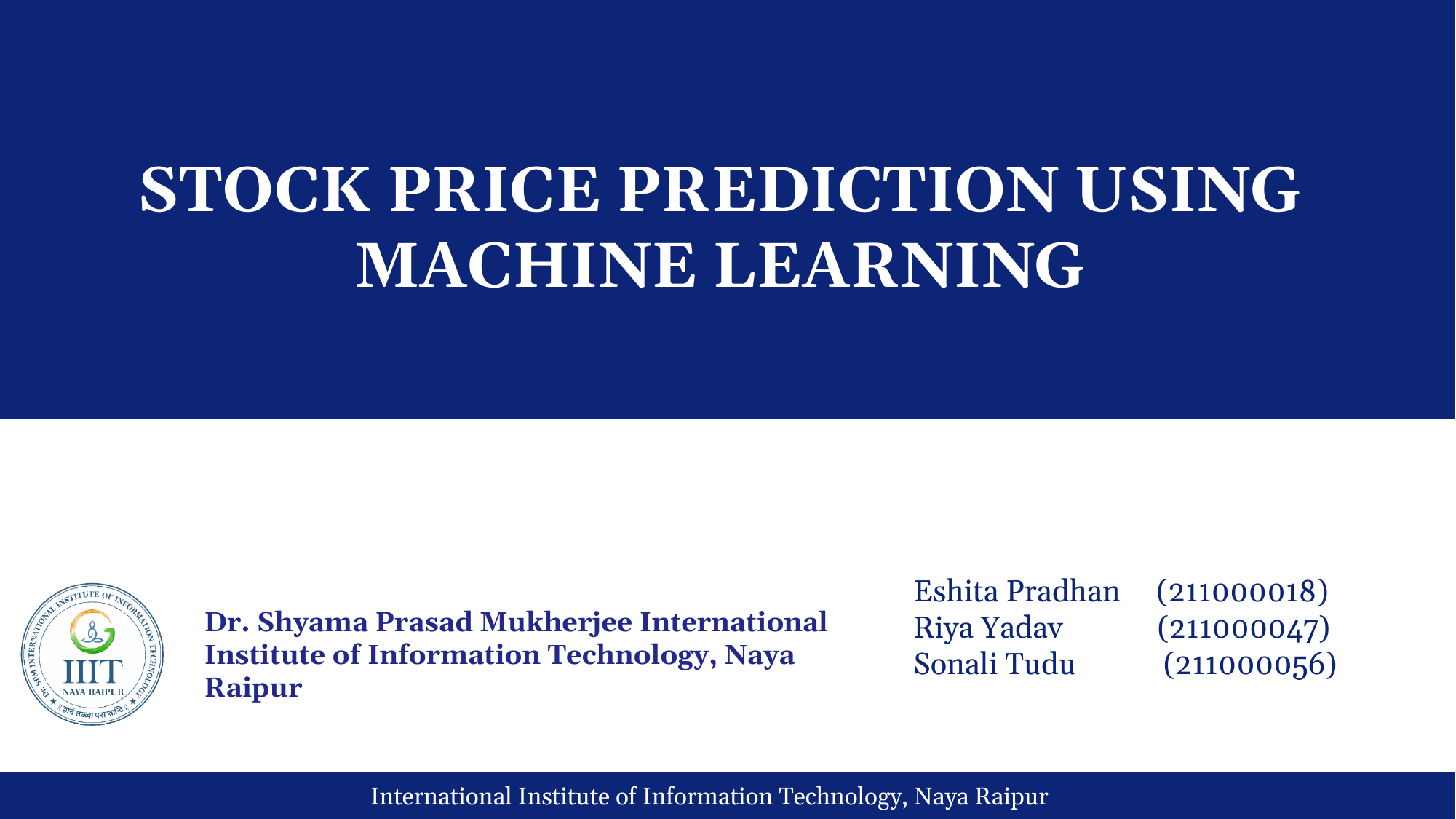

# STOCK PRICE PREDICTION USING MACHINE LEARNING

Date: 09/07/2022
Guided By: Srinivasa K G
Eshita Pradhan     (211000018)
Riya Yadav             (211000047)
Sonali Tudu            (211000056)
International Institute of Information Technology, Naya Raipur